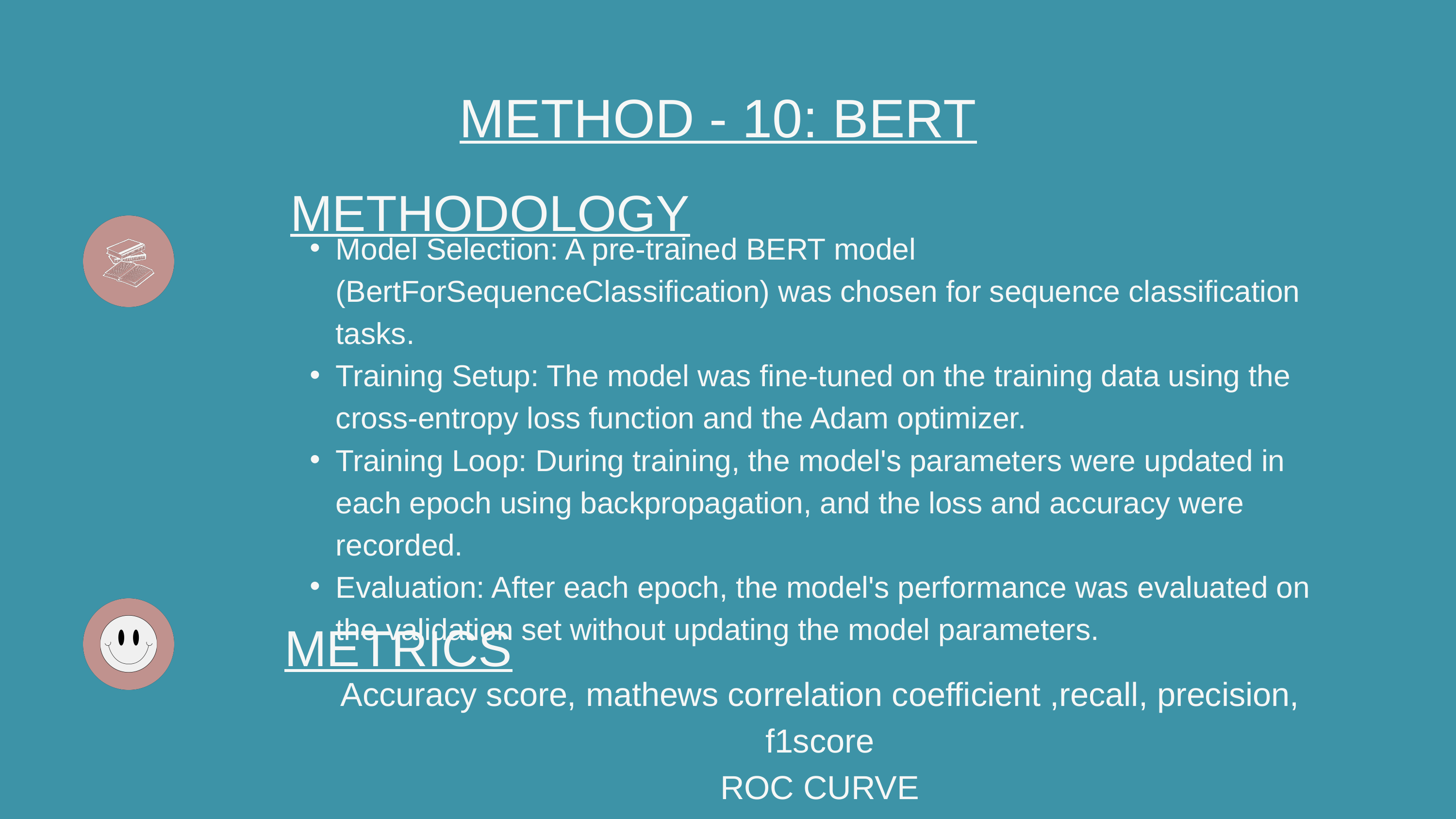

METHOD - 10: BERT
METHODOLOGY

Model Selection: A pre-trained BERT model (BertForSequenceClassification) was chosen for sequence classification tasks.
Training Setup: The model was fine-tuned on the training data using the cross-entropy loss function and the Adam optimizer.
Training Loop: During training, the model's parameters were updated in each epoch using backpropagation, and the loss and accuracy were recorded.
Evaluation: After each epoch, the model's performance was evaluated on the validation set without updating the model parameters.

METRICS

Accuracy score, mathews correlation coefficient ,recall, precision, f1score
ROC CURVE